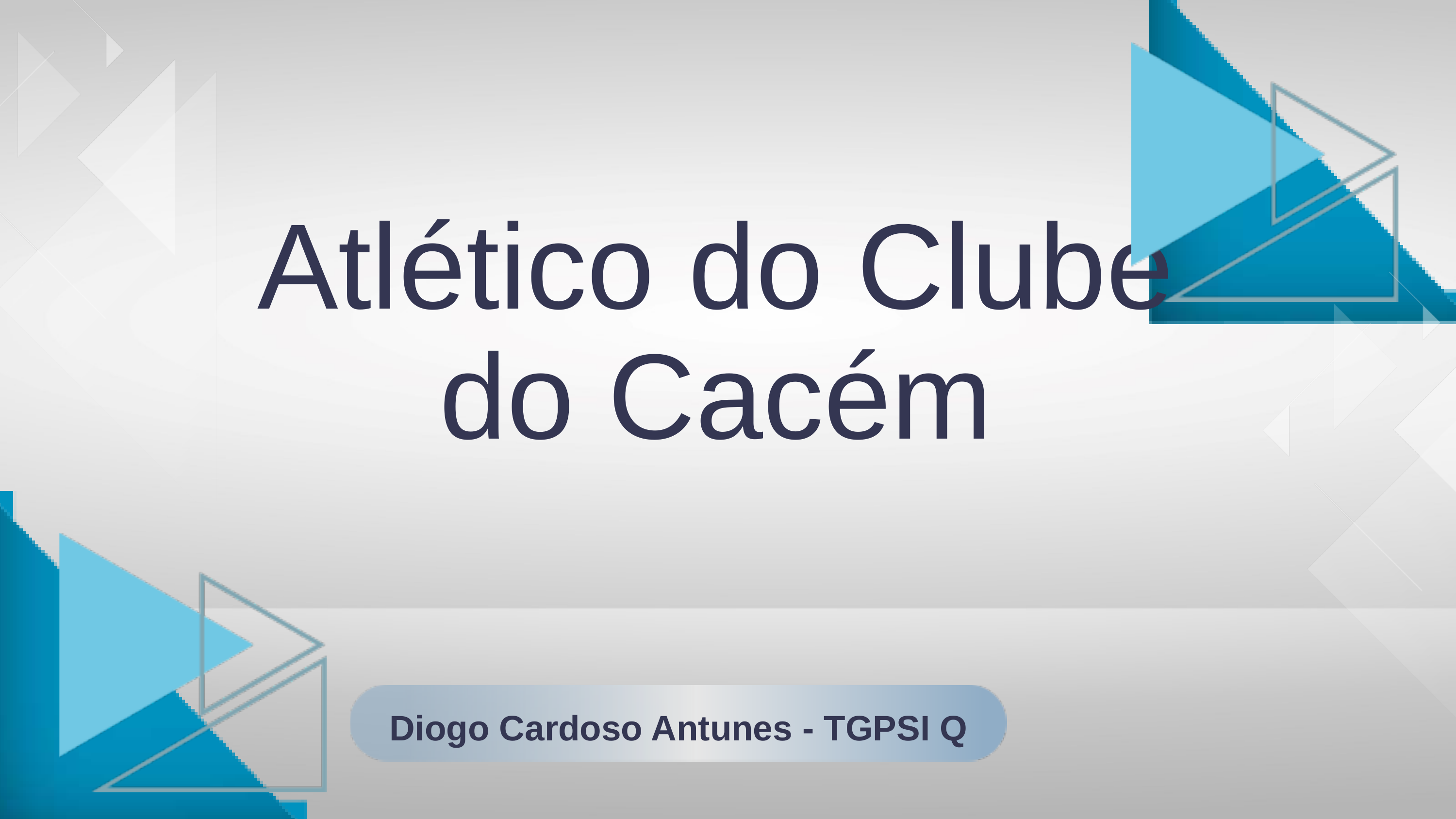

Atlético do Clube do Cacém

Diogo Cardoso Antunes - TGPSI Q